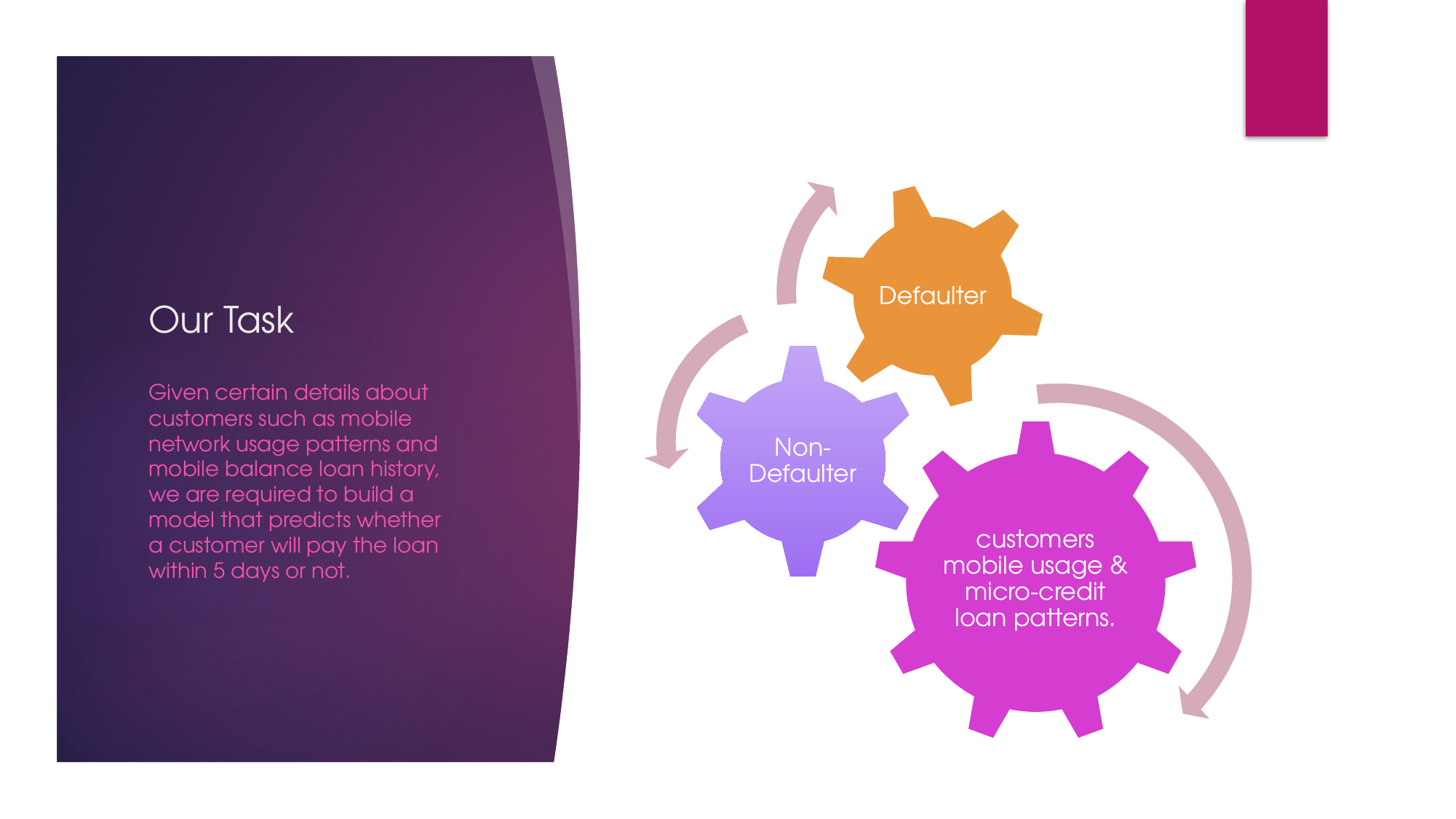

# Our Task
customers mobile usage & micro-credit loan patterns.
Non-Defaulter
Defaulter
Given certain details about customers such as mobile network usage patterns and mobile balance loan history, we are required to build a model that predicts whether a customer will pay the loan within 5 days or not.